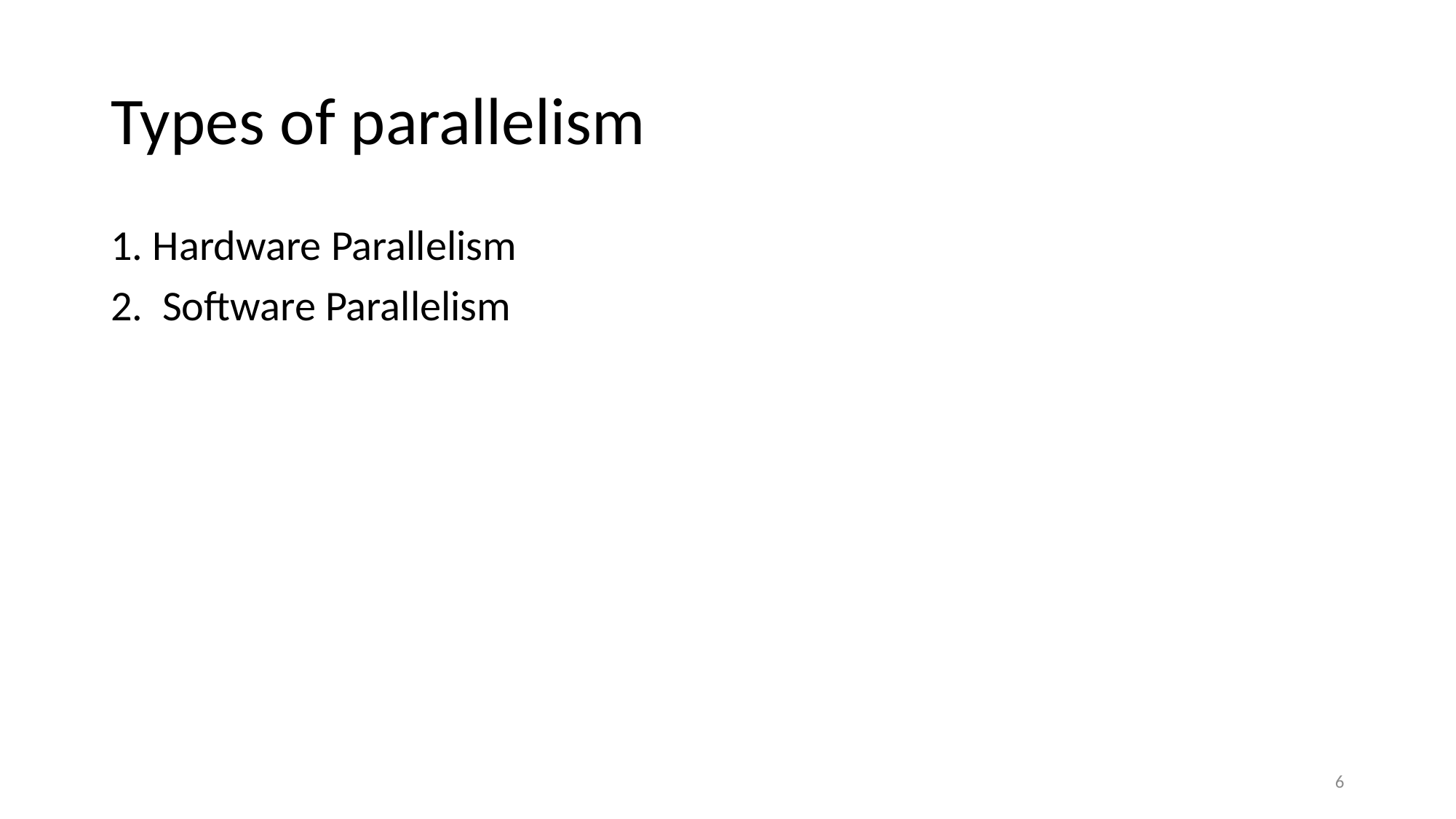

# Types of parallelism
1. Hardware Parallelism
2.  Software Parallelism
6